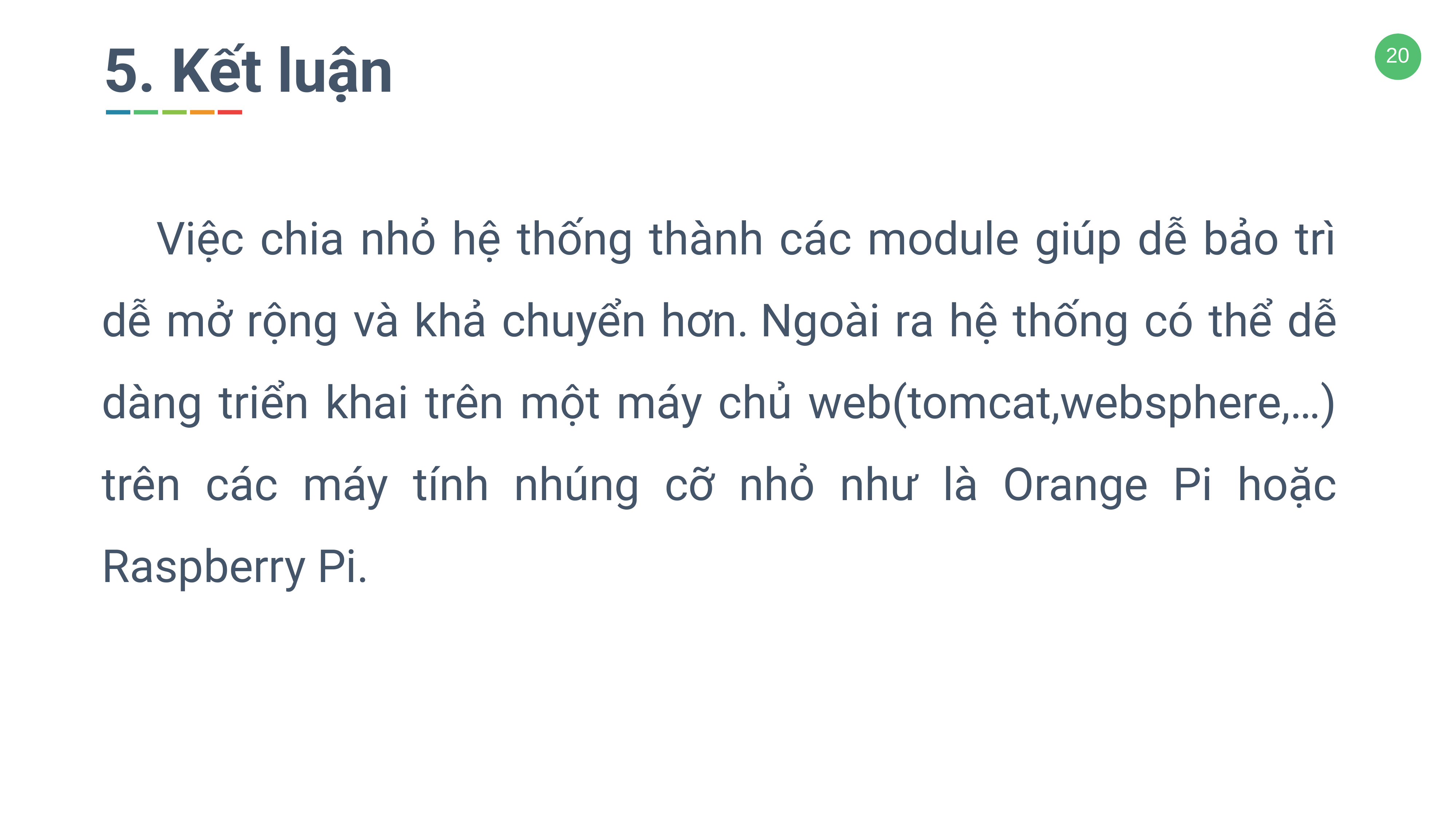

5. Kết luận

	Việc chia nhỏ hệ thống thành các module giúp dễ bảo trì dễ mở rộng và khả chuyển hơn. Ngoài ra hệ thống có thể dễ dàng triển khai trên một máy chủ web(tomcat,websphere,…) trên các máy tính nhúng cỡ nhỏ như là Orange Pi hoặc Raspberry Pi.